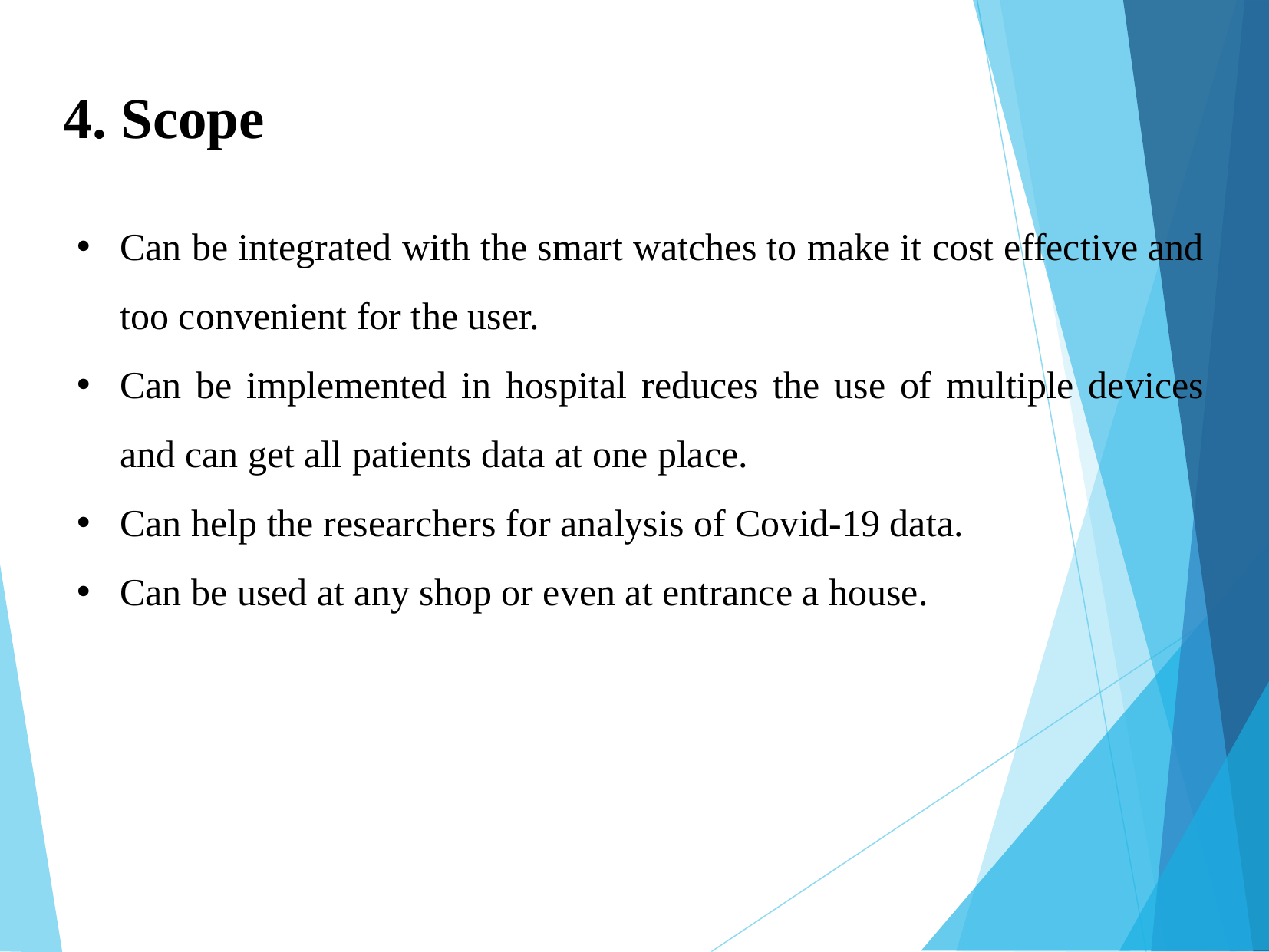

4. Scope
Can be integrated with the smart watches to make it cost effective and too convenient for the user.
Can be implemented in hospital reduces the use of multiple devices and can get all patients data at one place.
Can help the researchers for analysis of Covid-19 data.
Can be used at any shop or even at entrance a house.